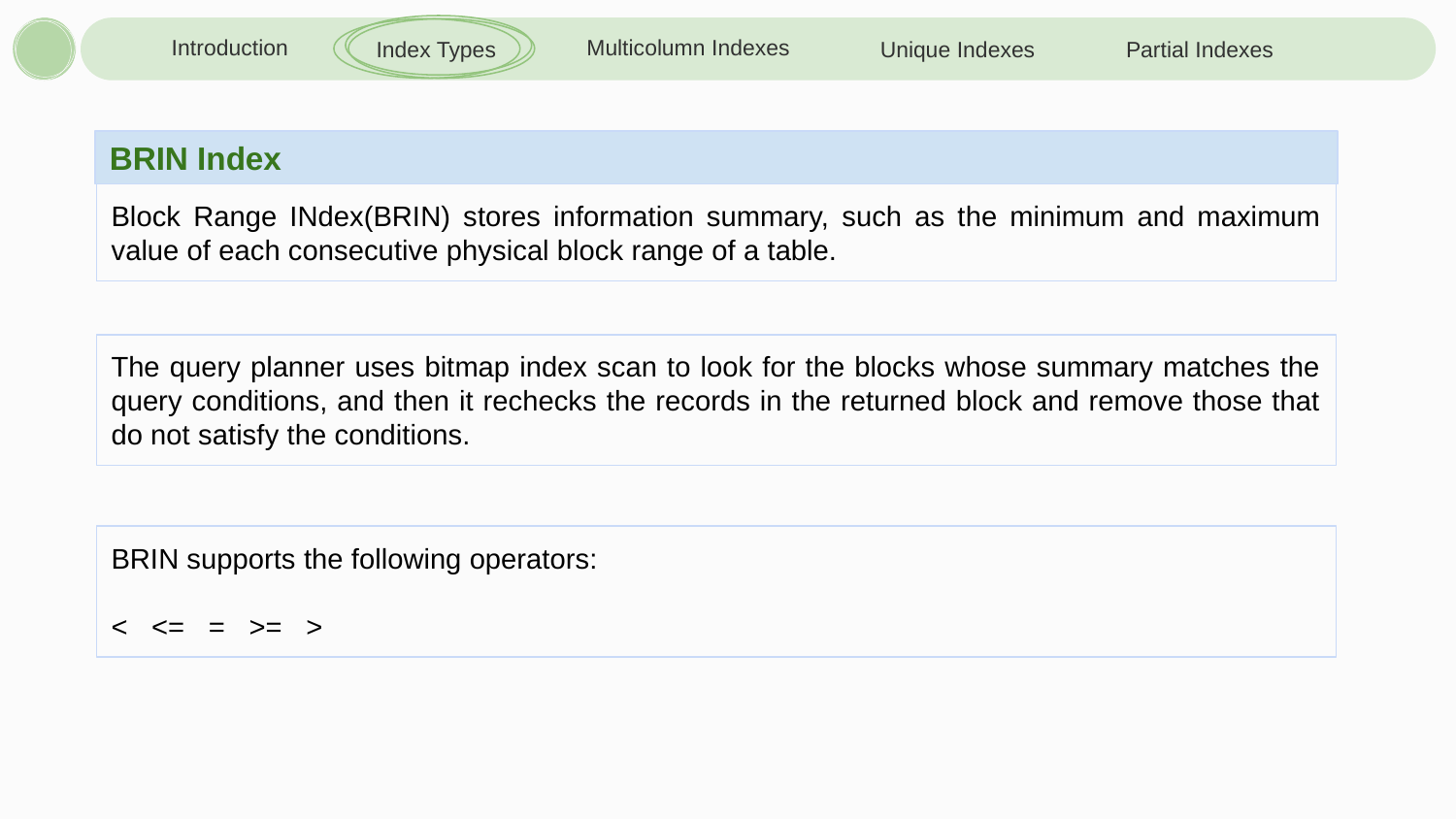

Introduction
Multicolumn Indexes
Index Types
Unique Indexes
Partial Indexes
BRIN Index
Block Range INdex(BRIN) stores information summary, such as the minimum and maximum value of each consecutive physical block range of a table.
The query planner uses bitmap index scan to look for the blocks whose summary matches the query conditions, and then it rechecks the records in the returned block and remove those that do not satisfy the conditions.
BRIN supports the following operators:

<   <=   =   >=   >